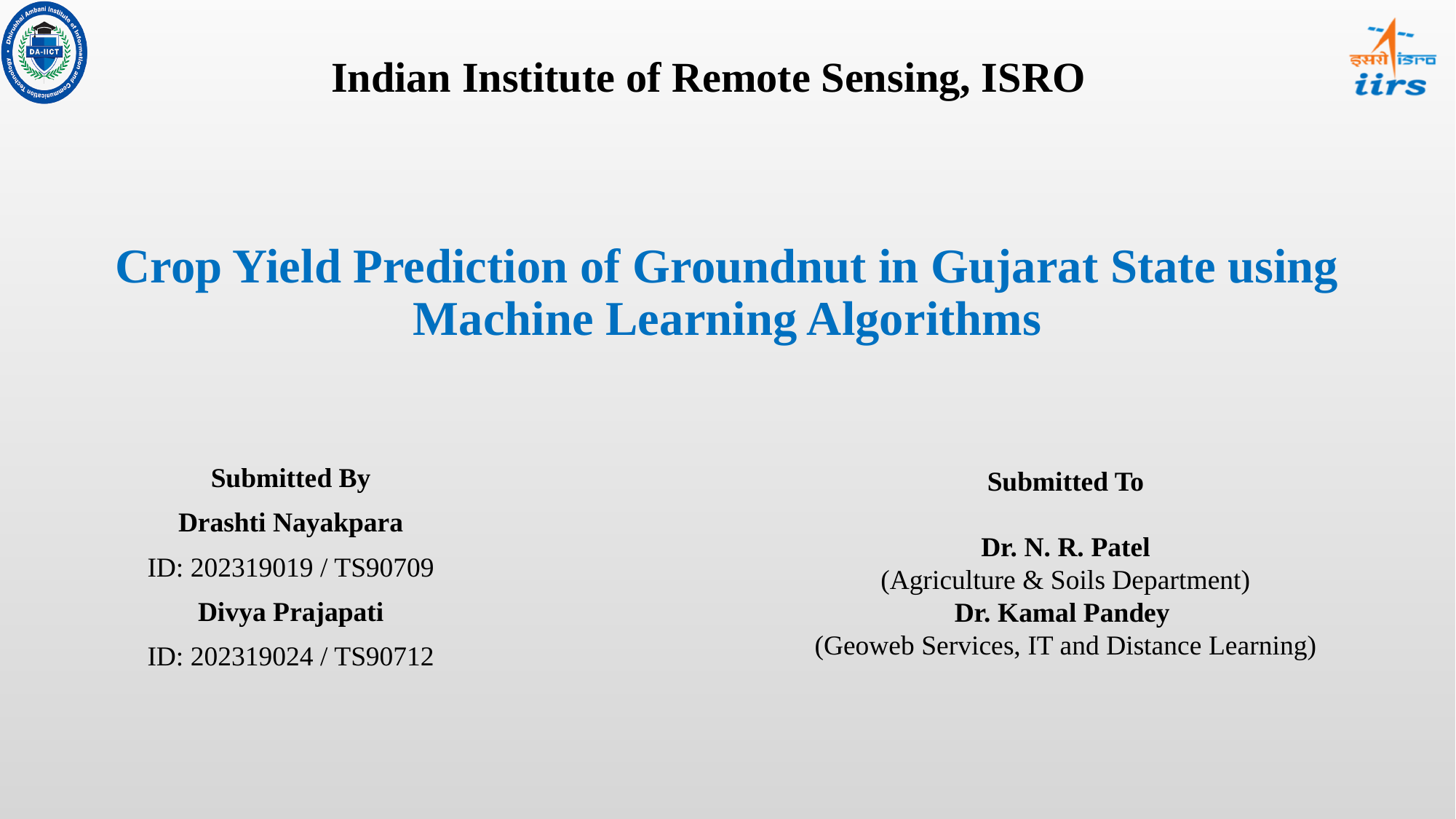

Indian Institute of Remote Sensing, ISRO
# Crop Yield Prediction of Groundnut in Gujarat State using Machine Learning Algorithms
Submitted By
Drashti Nayakpara
ID: 202319019 / TS90709
Divya Prajapati
ID: 202319024 / TS90712
Submitted To

Dr. N. R. Patel
(Agriculture & Soils Department)
Dr. Kamal Pandey
(Geoweb Services, IT and Distance Learning)